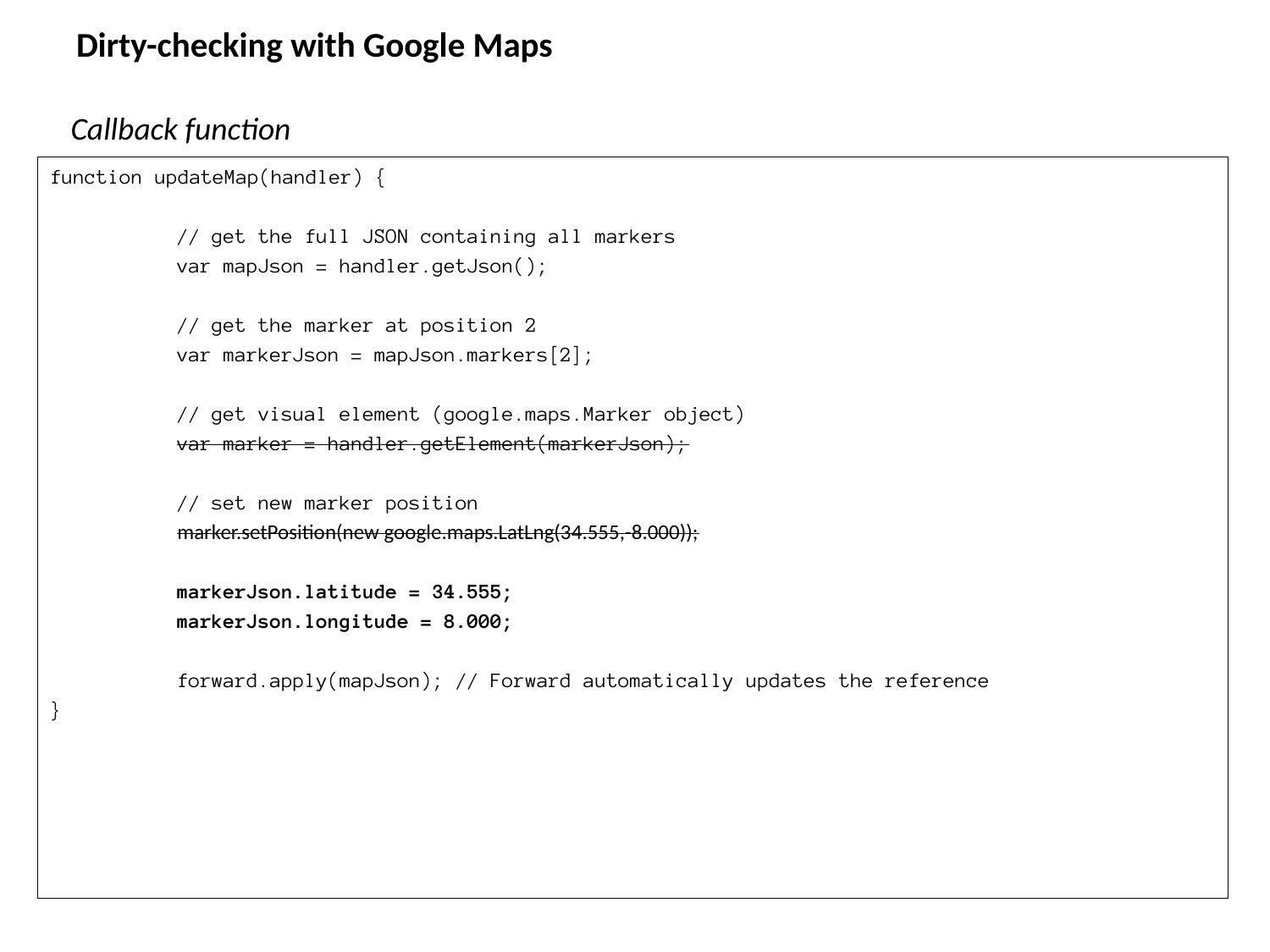

# Dirty-checking with Google Maps
Callback function
function updateMap(handler) {

	// get the full JSON containing all markers
	var mapJson = handler.getJson();

	// get the marker at position 2
	var markerJson = mapJson.markers[2];

	// get visual element (google.maps.Marker object)
	var marker = handler.getElement(markerJson);

	// set new marker position
	marker.setPosition(new google.maps.LatLng(34.555,-8.000));

	markerJson.latitude = 34.555;
	markerJson.longitude = 8.000;

	forward.apply(mapJson); // Forward automatically updates the reference
}